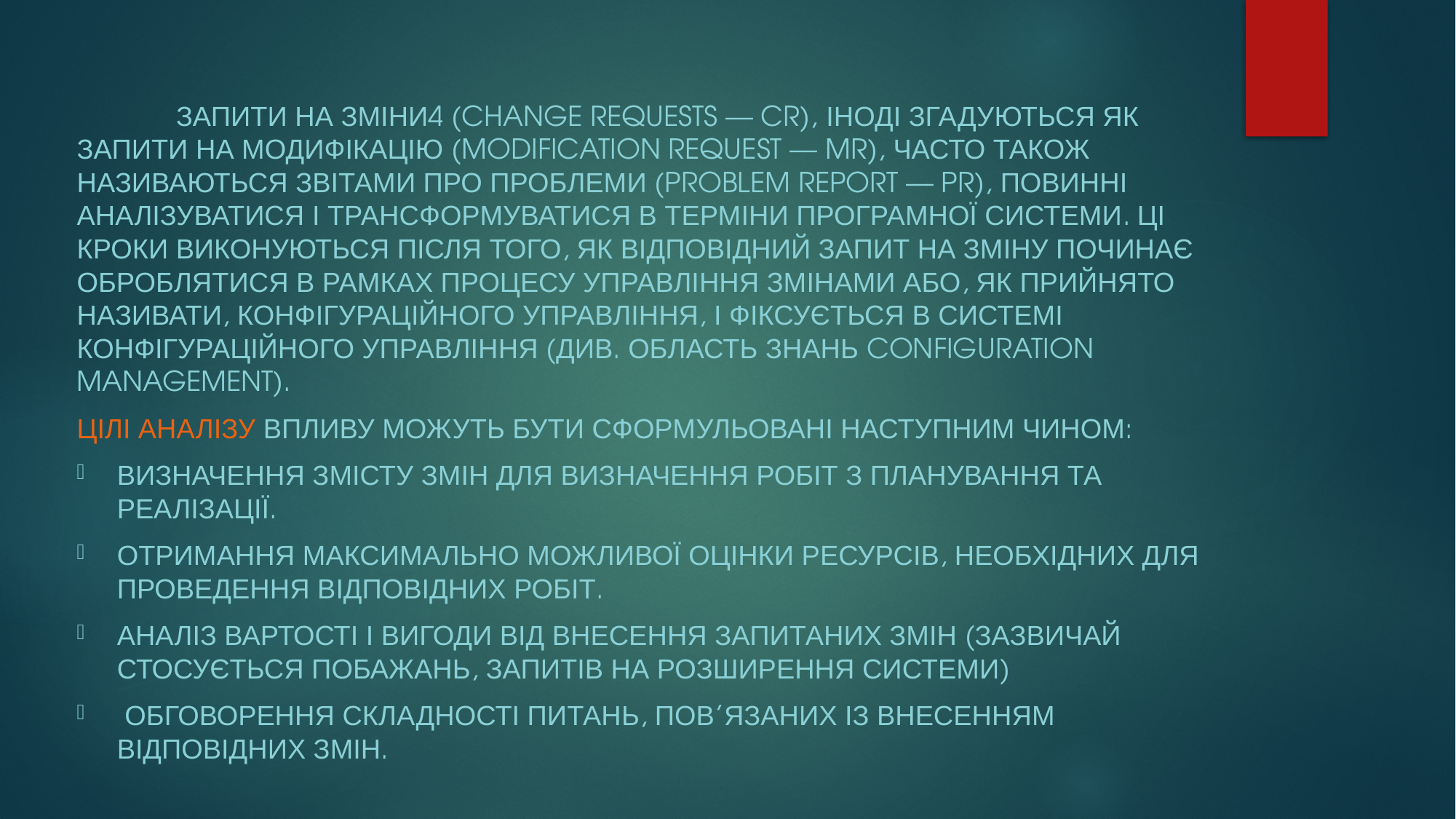

Запити на зміни4 (change requests — CR), іноді згадуються як запити на модифікацію (modification request — MR), часто також називаються звітами про проблеми (problem report — PR), повинні аналізуватися і трансформуватися в терміни програмної системи. Ці кроки виконуються після того, як відповідний запит на зміну починає оброблятися в рамках процесу управління змінами або, як прийнято називати, конфігураційного управління, і фіксується в системі конфігураційного управління (див. область знань Configuration Management).
Цілі аналізу впливу можуть бути сформульовані наступним чином:
Визначення змісту змін для визначення робіт з планування та реалізації.
Отримання максимально можливої оцінки ресурсів, необхідних для проведення відповідних робіт.
Аналіз вартості і вигоди від внесення запитаних змін (зазвичай стосується побажань, запитів на розширення системи)
 Обговорення складності питань, пов’язаних із внесенням відповідних змін.